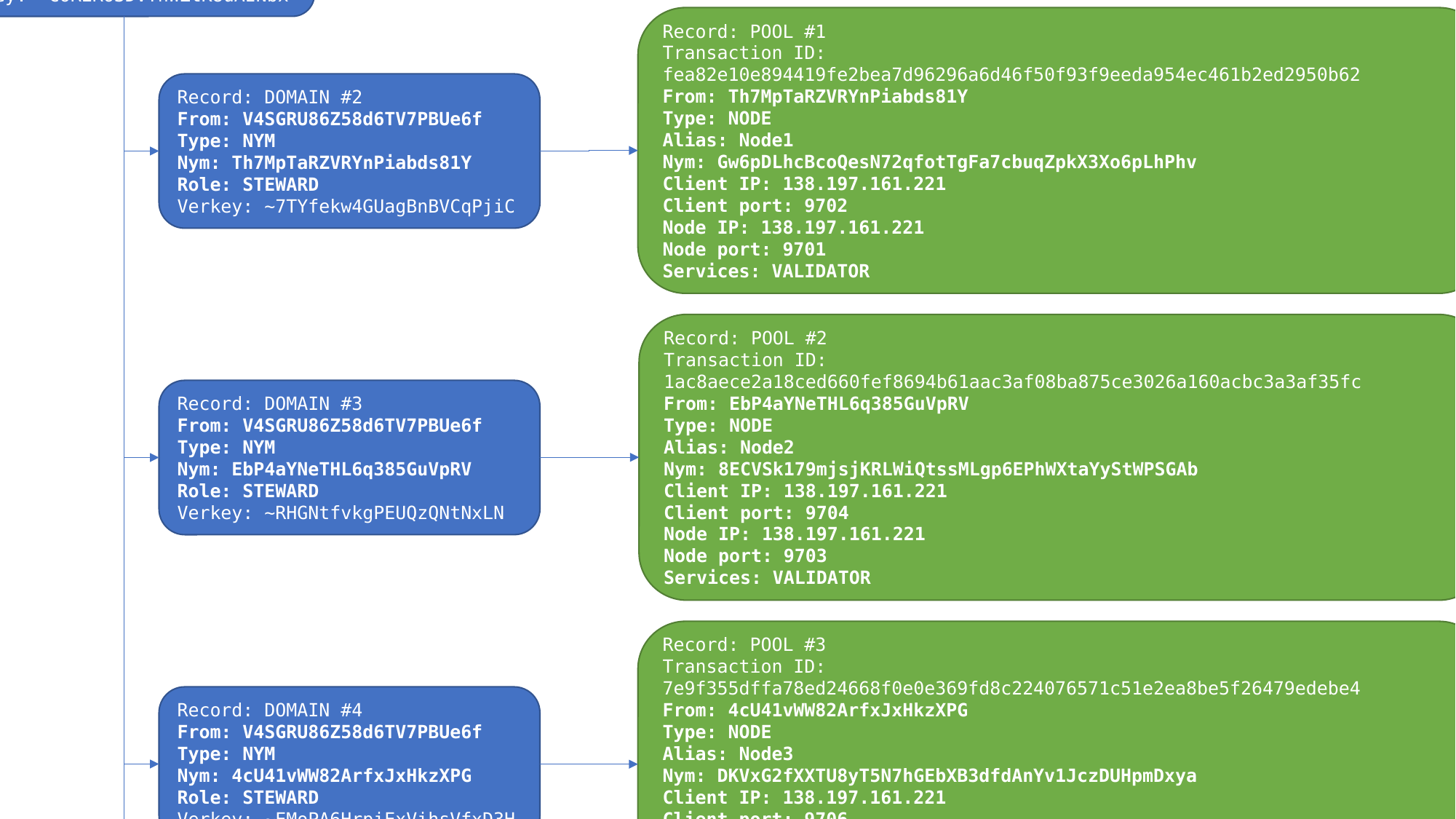

http://greenlight.bcovrin.vonx.io/browse/pool
Record: DOMAIN #1
Type: NYM
Nym: V4SGRU86Z58d6TV7PBUe6f
Role: TRUSTEE
Verkey: ~CoRER63DVYnWZtK8uAzNbx
Record: POOL #1
Transaction ID: fea82e10e894419fe2bea7d96296a6d46f50f93f9eeda954ec461b2ed2950b62
From: Th7MpTaRZVRYnPiabds81Y
Type: NODE
Alias: Node1
Nym: Gw6pDLhcBcoQesN72qfotTgFa7cbuqZpkX3Xo6pLhPhv
Client IP: 138.197.161.221
Client port: 9702
Node IP: 138.197.161.221
Node port: 9701
Services: VALIDATOR
Record: DOMAIN #2
From: V4SGRU86Z58d6TV7PBUe6f
Type: NYM
Nym: Th7MpTaRZVRYnPiabds81Y
Role: STEWARD
Verkey: ~7TYfekw4GUagBnBVCqPjiC
Record: POOL #2
Transaction ID: 1ac8aece2a18ced660fef8694b61aac3af08ba875ce3026a160acbc3a3af35fc
From: EbP4aYNeTHL6q385GuVpRV
Type: NODE
Alias: Node2
Nym: 8ECVSk179mjsjKRLWiQtssMLgp6EPhWXtaYyStWPSGAb
Client IP: 138.197.161.221
Client port: 9704
Node IP: 138.197.161.221
Node port: 9703
Services: VALIDATOR
Record: DOMAIN #3
From: V4SGRU86Z58d6TV7PBUe6f
Type: NYM
Nym: EbP4aYNeTHL6q385GuVpRV
Role: STEWARD
Verkey: ~RHGNtfvkgPEUQzQNtNxLN
Record: POOL #3
Transaction ID: 7e9f355dffa78ed24668f0e0e369fd8c224076571c51e2ea8be5f26479edebe4
From: 4cU41vWW82ArfxJxHkzXPG
Type: NODE
Alias: Node3
Nym: DKVxG2fXXTU8yT5N7hGEbXB3dfdAnYv1JczDUHpmDxya
Client IP: 138.197.161.221
Client port: 9706
Node IP: 138.197.161.221
Node port: 9705
Services: VALIDATOR
Record: DOMAIN #4
From: V4SGRU86Z58d6TV7PBUe6f
Type: NYM
Nym: 4cU41vWW82ArfxJxHkzXPG
Role: STEWARD
Verkey: ~EMoPA6HrpiExVihsVfxD3H
Record: POOL #4
Transaction ID: aa5e817d7cc626170eca175822029339a444eb0ee8f0bd20d3b0b76e566fb008
From: TWwCRQRZ2ZHMJFn9TzLp7W
Type: NODE
Alias: Node4
Nym: 4PS3EDQ3dW1tci1Bp6543CfuuebjFrg36kLAUcskGfaA
Client IP: 138.197.161.221
Client port: 9708
Node IP: 138.197.161.221
Node port: 9707
Services: VALIDATOR
Record: DOMAIN #5
From: V4SGRU86Z58d6TV7PBUe6f
Type: NYM
Nym: TWwCRQRZ2ZHMJFn9TzLp7W
Role: STEWARD
Verkey: ~UhP7K35SAXbix1kCQV4Upx